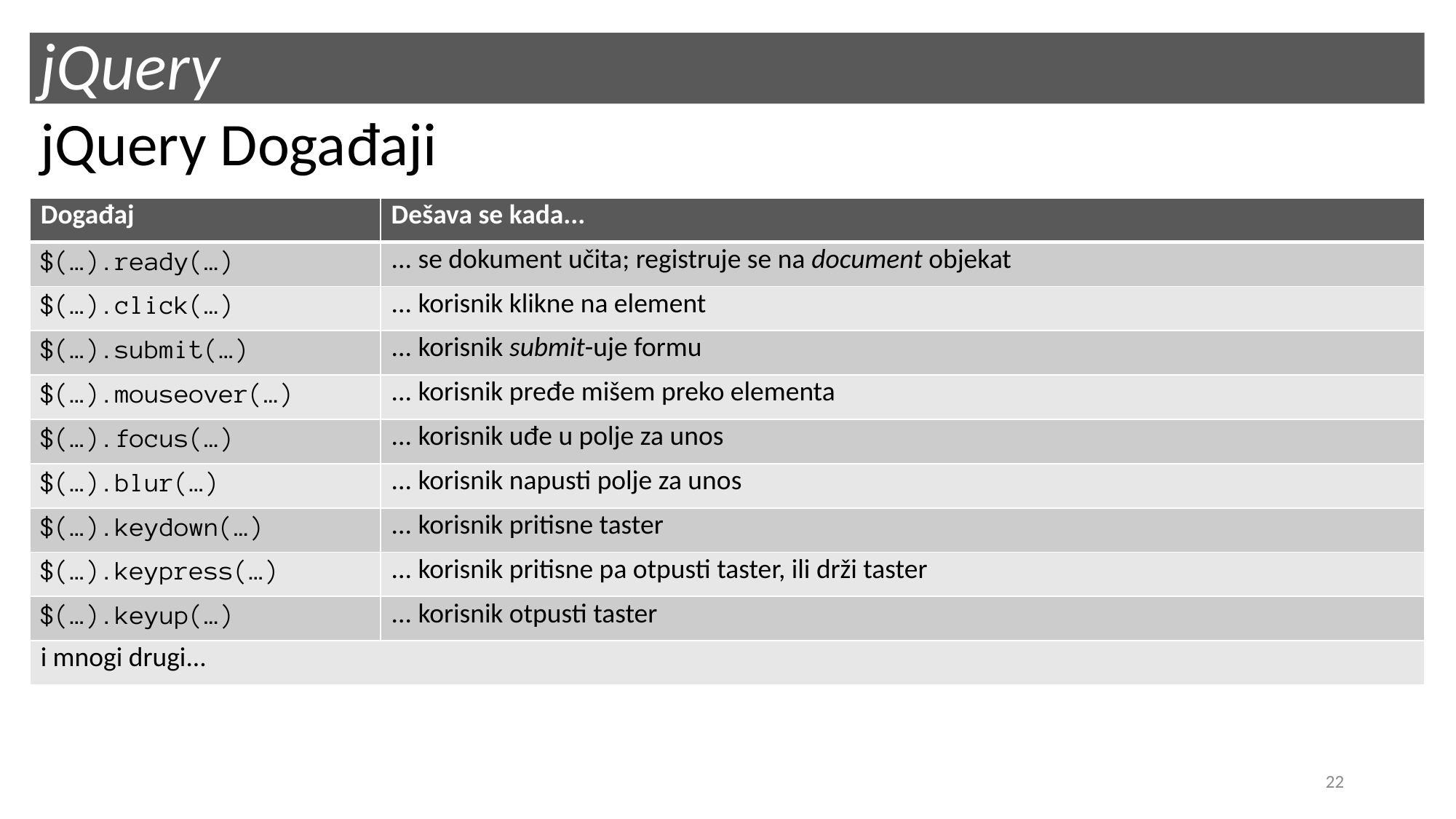

# jQuery
jQuery Događaji
| Događaj | Dešava se kada... |
| --- | --- |
| $(…).ready(…) | ... se dokument učita; registruje se na document objekat |
| $(…).click(…) | ... korisnik klikne na element |
| $(…).submit(…) | ... korisnik submit-uje formu |
| $(…).mouseover(…) | ... korisnik pređe mišem preko elementa |
| $(…).focus(…) | ... korisnik uđe u polje za unos |
| $(…).blur(…) | ... korisnik napusti polje za unos |
| $(…).keydown(…) | ... korisnik pritisne taster |
| $(…).keypress(…) | ... korisnik pritisne pa otpusti taster, ili drži taster |
| $(…).keyup(…) | ... korisnik otpusti taster |
| i mnogi drugi... |  |
22